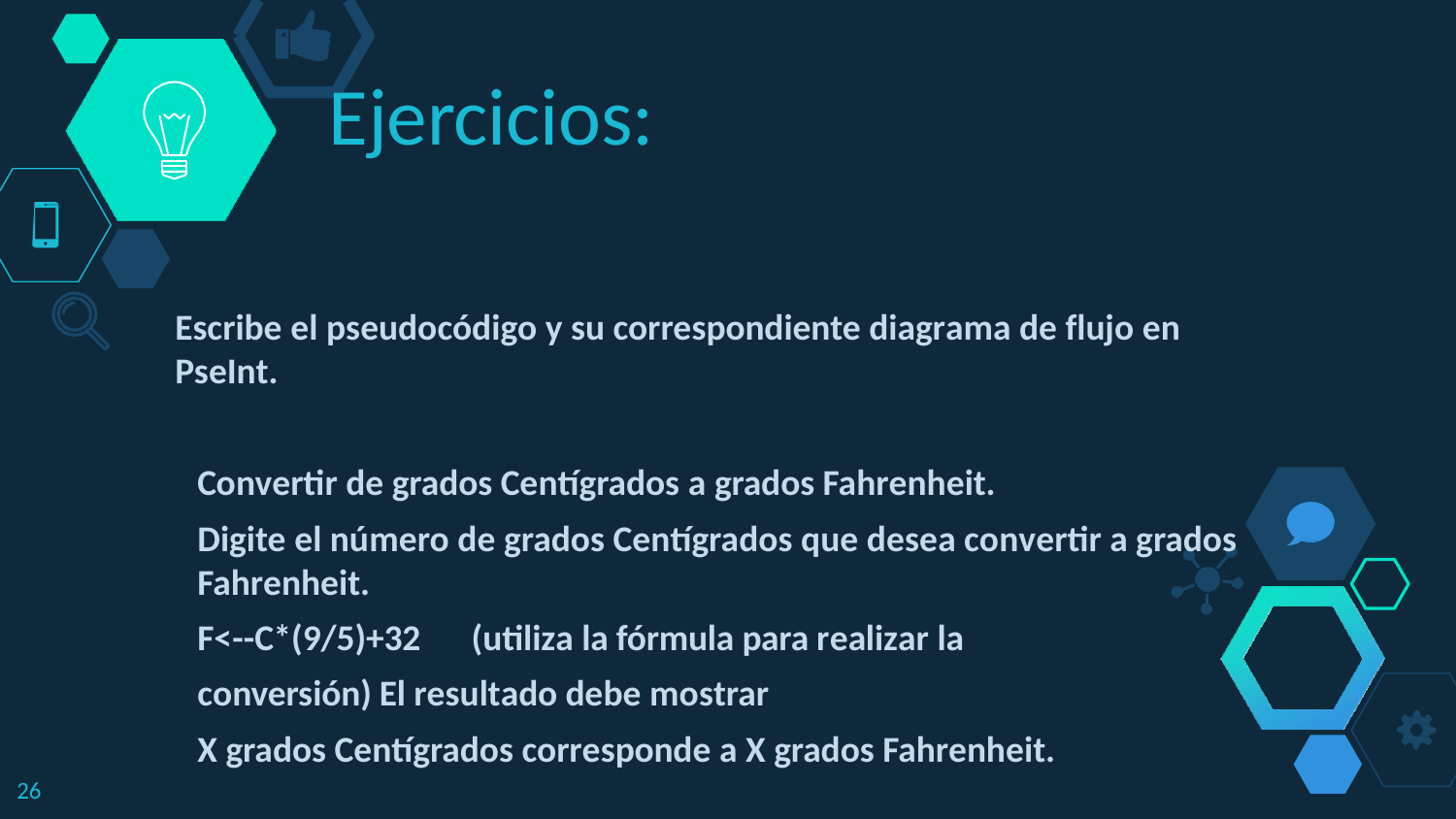

# Ejercicios:

Escribe el pseudocódigo y su correspondiente diagrama de flujo en
PseInt.

Convertir de grados Centígrados a grados Fahrenheit.

Digite el número de grados Centígrados que desea convertir a grados
Fahrenheit.
F<--C*(9/5)+32	(utiliza la fórmula para realizar la conversión) El resultado debe mostrar

X grados Centígrados corresponde a X grados Fahrenheit.

26